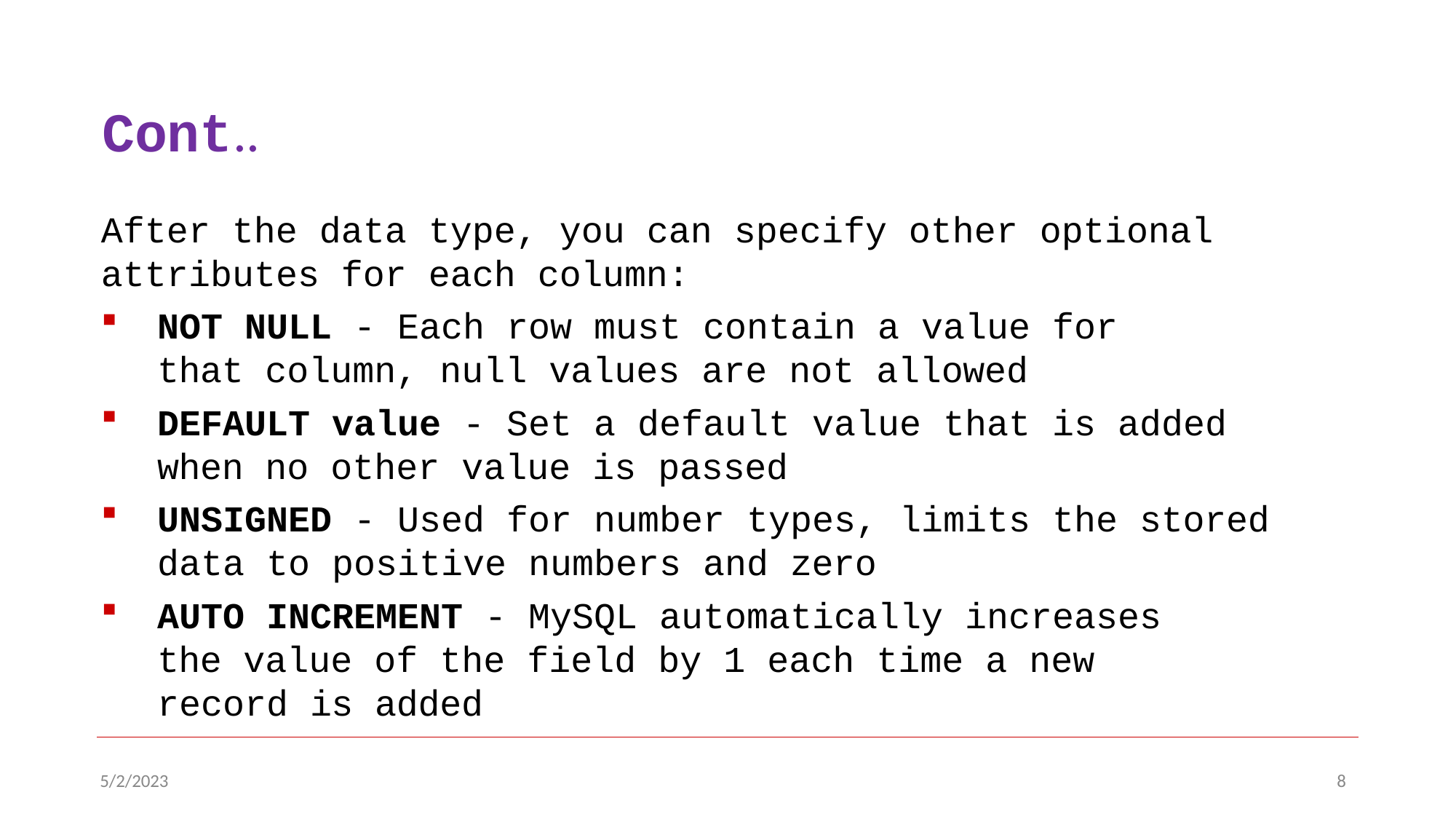

# Cont..
After the data type, you can specify other optional
attributes for each column:
NOT NULL - Each row must contain a value for that column, null values are not allowed
DEFAULT value - Set a default value that is added when no other value is passed
UNSIGNED - Used for number types, limits the stored
data to positive numbers and zero
AUTO INCREMENT - MySQL automatically increases the value of the field by 1 each time a new record is added

5/2/2023
8